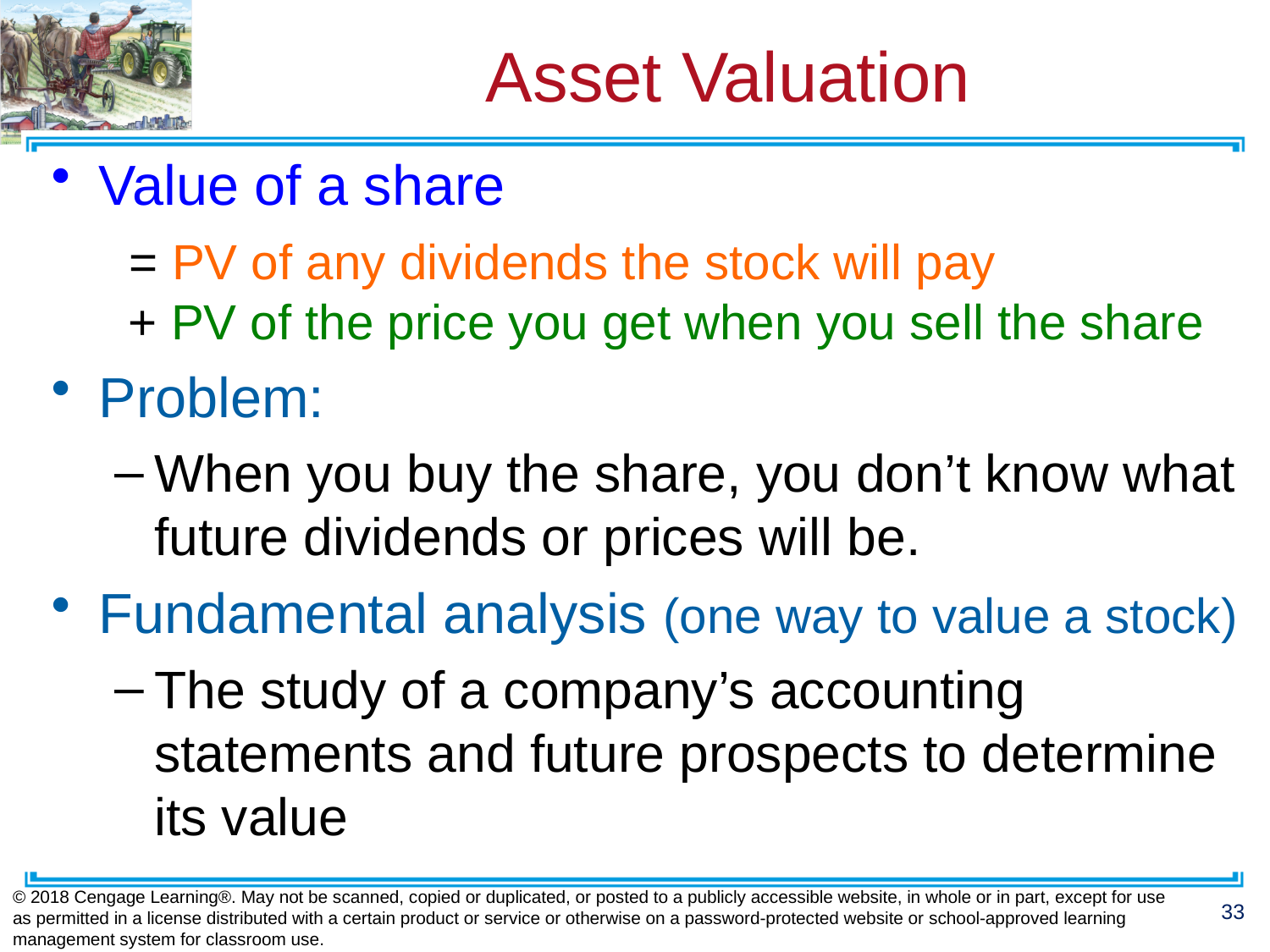

# Asset Valuation
Value of a share
 = PV of any dividends the stock will pay
 + PV of the price you get when you sell the share
Problem:
When you buy the share, you don’t know what future dividends or prices will be.
Fundamental analysis (one way to value a stock)
The study of a company’s accounting statements and future prospects to determine its value
© 2018 Cengage Learning®. May not be scanned, copied or duplicated, or posted to a publicly accessible website, in whole or in part, except for use as permitted in a license distributed with a certain product or service or otherwise on a password-protected website or school-approved learning management system for classroom use.
33